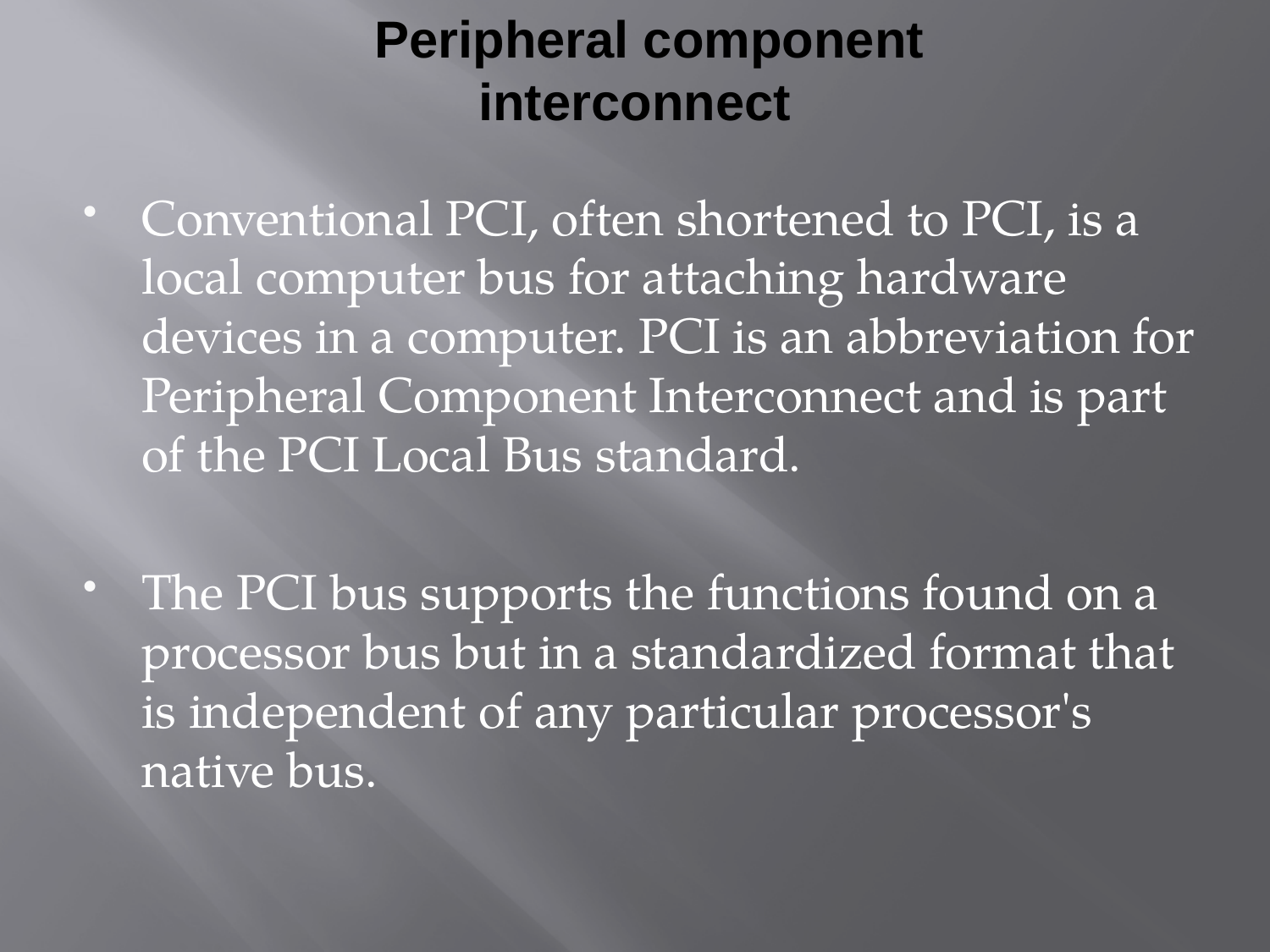

# Peripheral component interconnect
Conventional PCI, often shortened to PCI, is a local computer bus for attaching hardware devices in a computer. PCI is an abbreviation for Peripheral Component Interconnect and is part of the PCI Local Bus standard.

The PCI bus supports the functions found on a processor bus but in a standardized format that is independent of any particular processor's native bus.